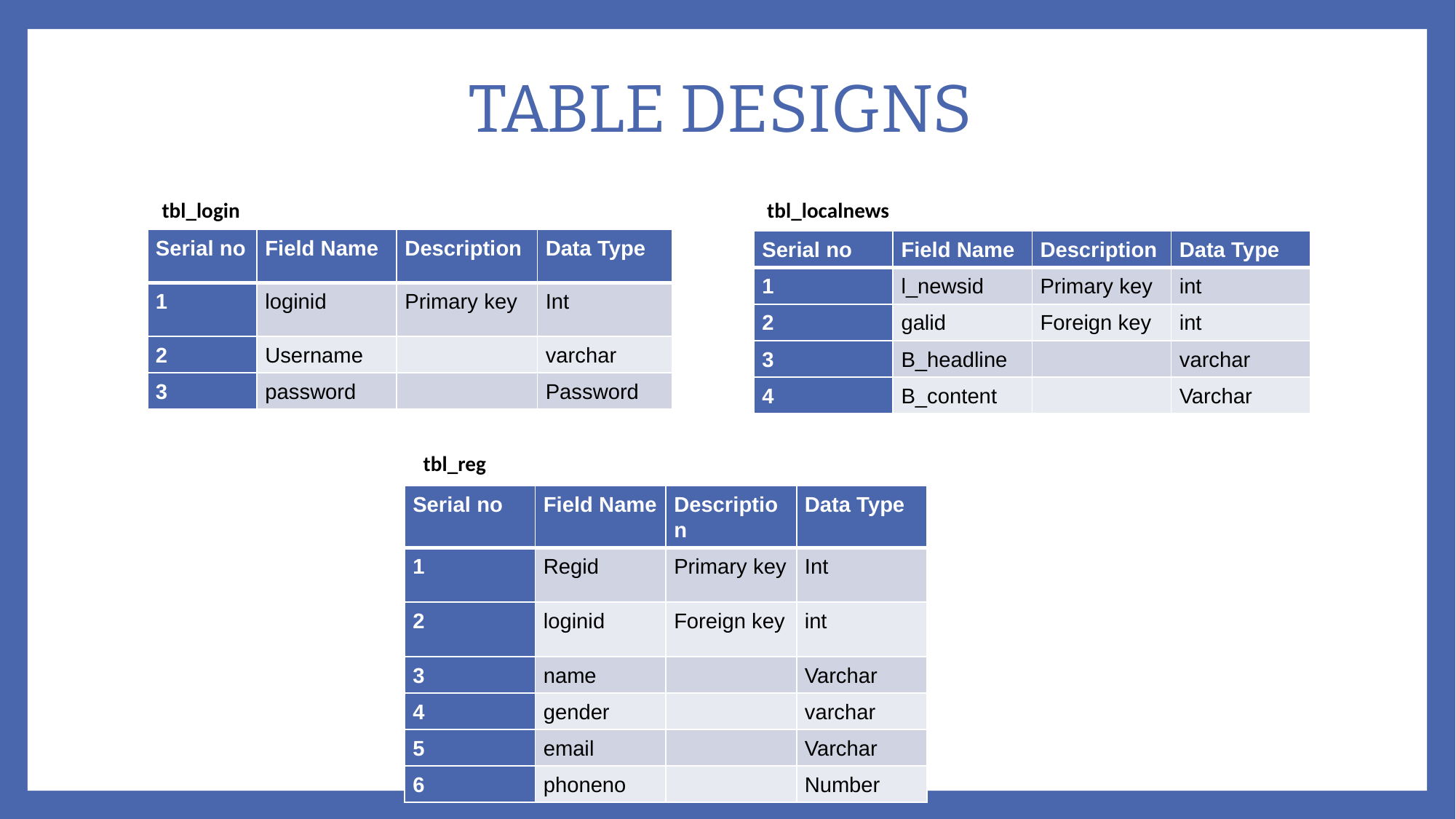

TABLE DESIGNS
tbl_login
tbl_localnews
| Serial no | Field Name | Description | Data Type |
| --- | --- | --- | --- |
| 1 | loginid | Primary key | Int |
| 2 | Username |  | varchar |
| 3 | password |  | Password |
| Serial no | Field Name | Description | Data Type |
| --- | --- | --- | --- |
| 1 | l\_newsid | Primary key | int |
| 2 | galid | Foreign key | int |
| 3 | B\_headline |  | varchar |
| 4 | B\_content |  | Varchar |
tbl_reg
| Serial no | Field Name | Description | Data Type |
| --- | --- | --- | --- |
| 1 | Regid | Primary key | Int |
| 2 | loginid | Foreign key | int |
| 3 | name |  | Varchar |
| 4 | gender |  | varchar |
| 5 | email |  | Varchar |
| 6 | phoneno |  | Number |